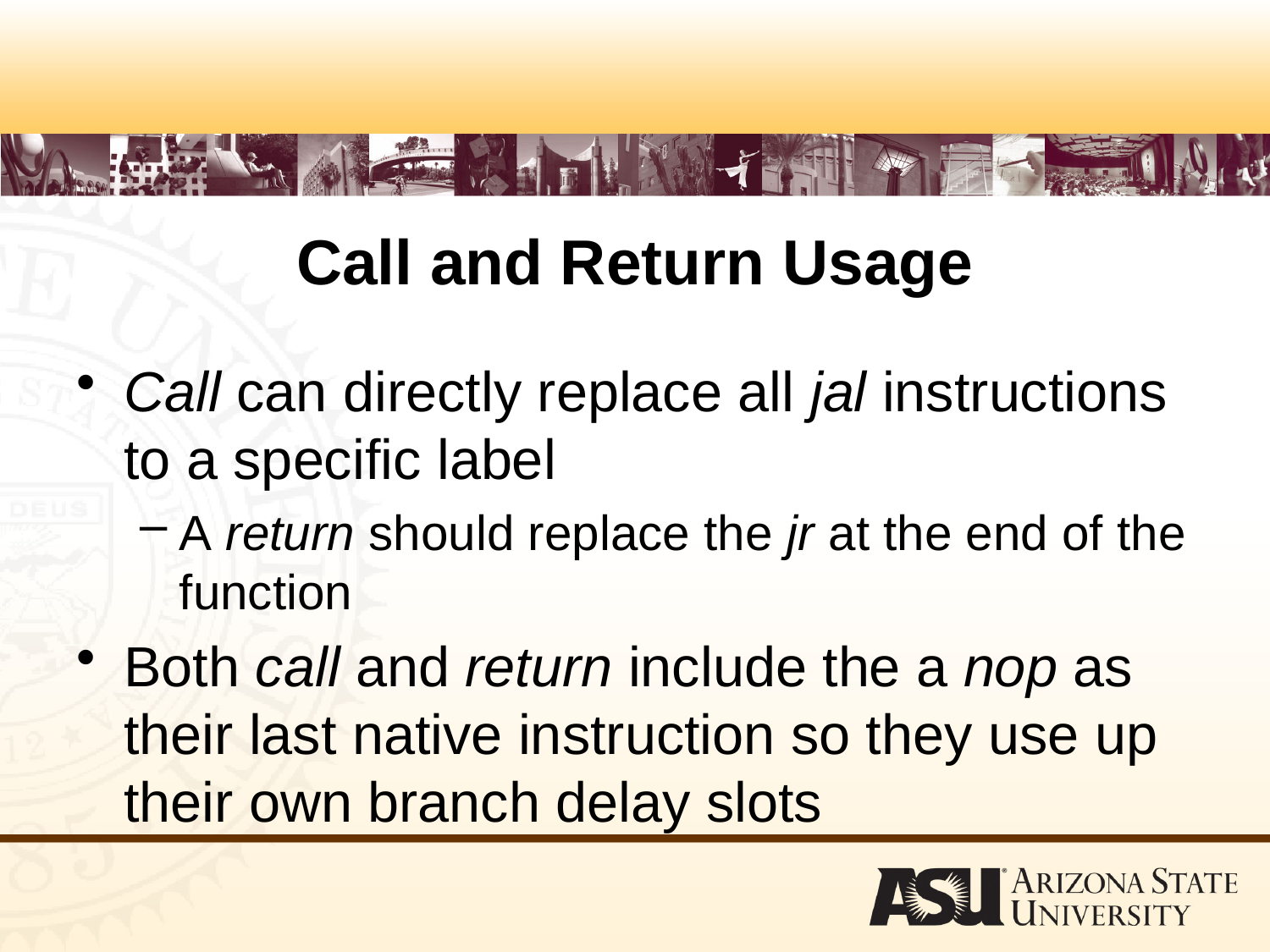

# Call and Return Usage
Call can directly replace all jal instructions to a specific label
A return should replace the jr at the end of the function
Both call and return include the a nop as their last native instruction so they use up their own branch delay slots